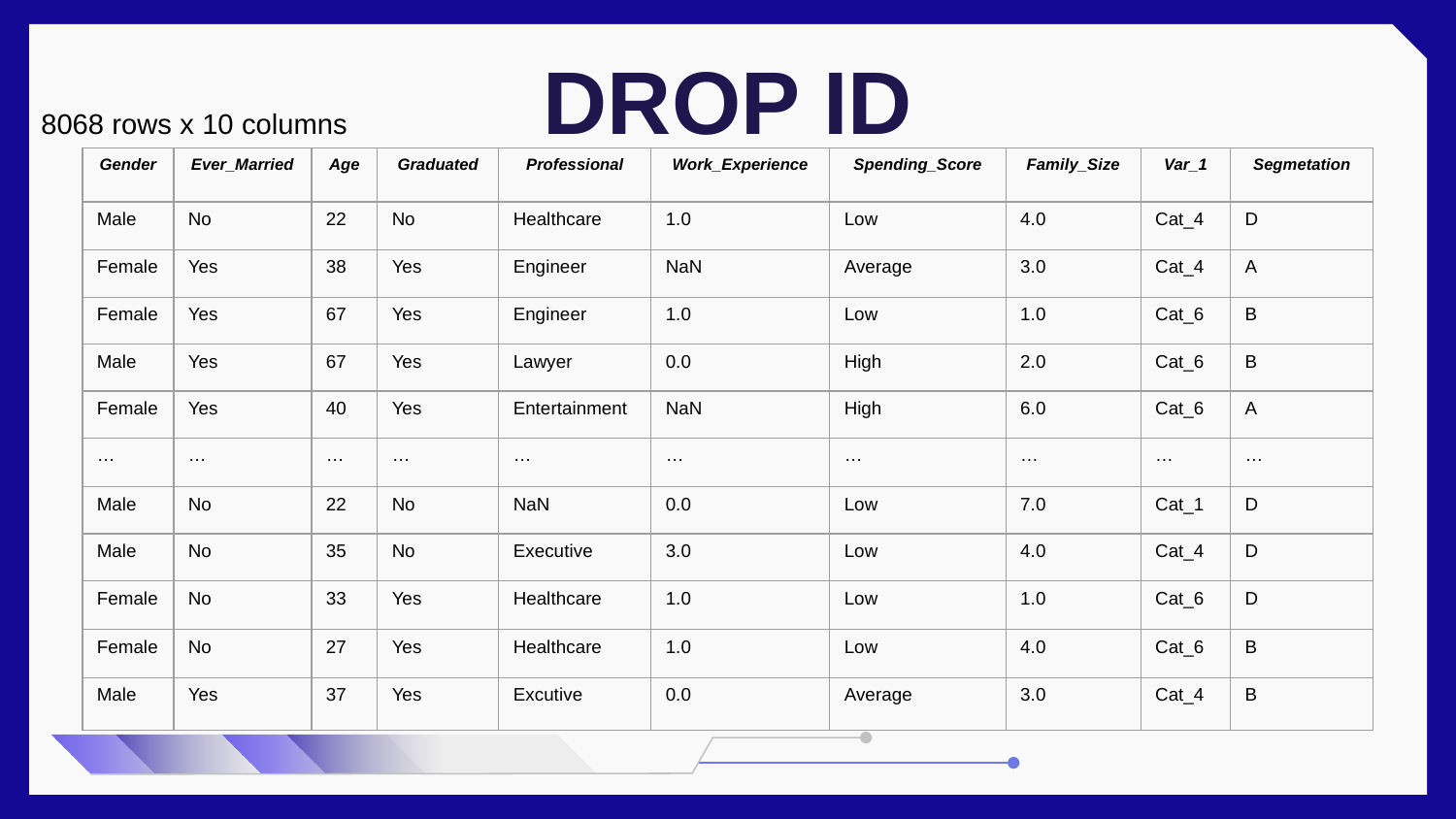

DROP ID
8068 rows x 10 columns
| Gender | Ever\_Married | Age | Graduated | Professional | Work\_Experience | Spending\_Score | Family\_Size | Var\_1 | Segmetation |
| --- | --- | --- | --- | --- | --- | --- | --- | --- | --- |
| Male | No | 22 | No | Healthcare | 1.0 | Low | 4.0 | Cat\_4 | D |
| Female | Yes | 38 | Yes | Engineer | NaN | Average | 3.0 | Cat\_4 | A |
| Female | Yes | 67 | Yes | Engineer | 1.0 | Low | 1.0 | Cat\_6 | B |
| Male | Yes | 67 | Yes | Lawyer | 0.0 | High | 2.0 | Cat\_6 | B |
| Female | Yes | 40 | Yes | Entertainment | NaN | High | 6.0 | Cat\_6 | A |
| … | … | … | … | … | … | … | … | … | … |
| Male | No | 22 | No | NaN | 0.0 | Low | 7.0 | Cat\_1 | D |
| Male | No | 35 | No | Executive | 3.0 | Low | 4.0 | Cat\_4 | D |
| Female | No | 33 | Yes | Healthcare | 1.0 | Low | 1.0 | Cat\_6 | D |
| Female | No | 27 | Yes | Healthcare | 1.0 | Low | 4.0 | Cat\_6 | B |
| Male | Yes | 37 | Yes | Excutive | 0.0 | Average | 3.0 | Cat\_4 | B |